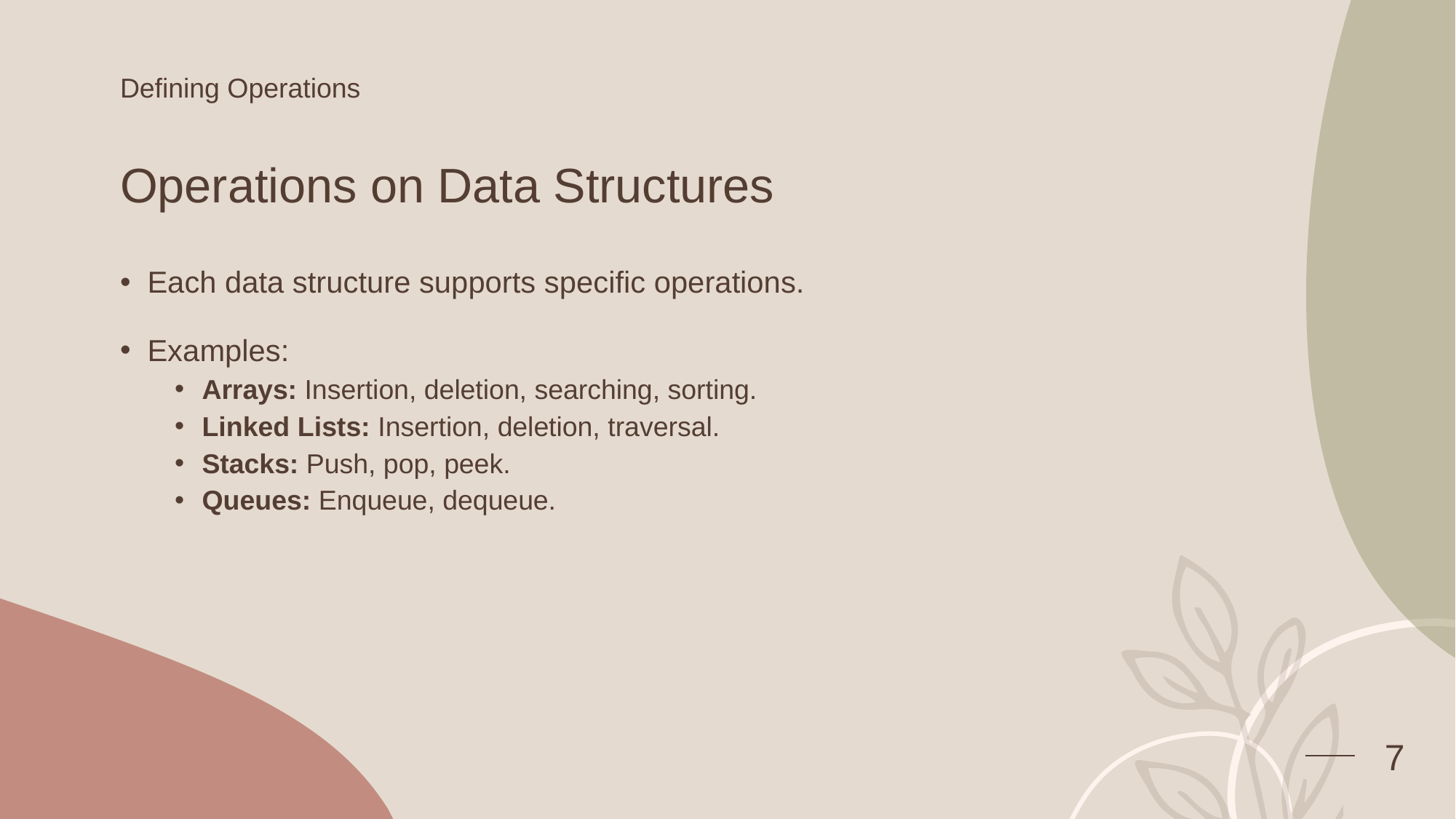

Defining Operations
# Operations on Data Structures
Each data structure supports specific operations.
Examples:
Arrays: Insertion, deletion, searching, sorting.
Linked Lists: Insertion, deletion, traversal.
Stacks: Push, pop, peek.
Queues: Enqueue, dequeue.
7